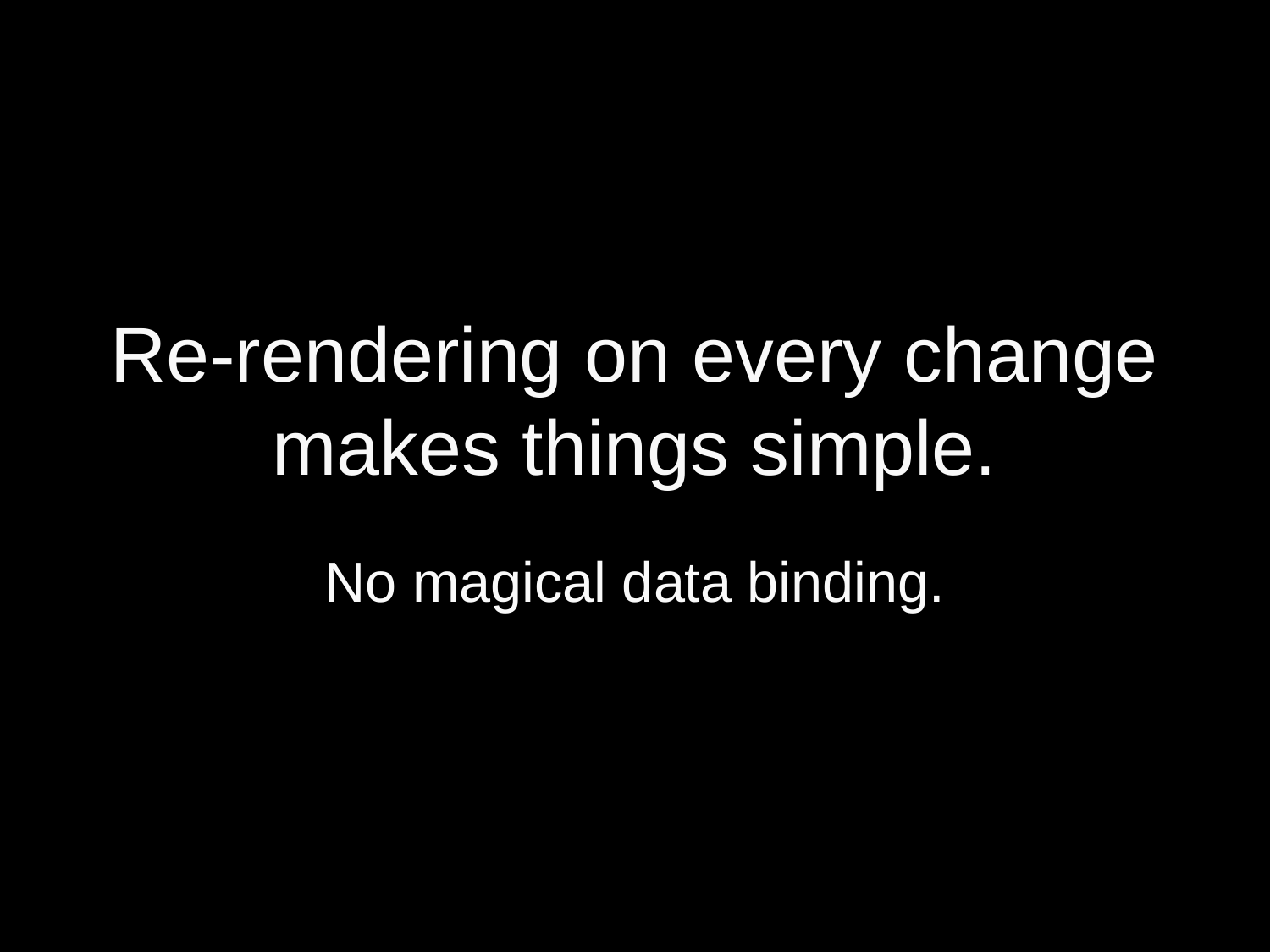

# Re-rendering on every change makes things simple.
No magical data binding.